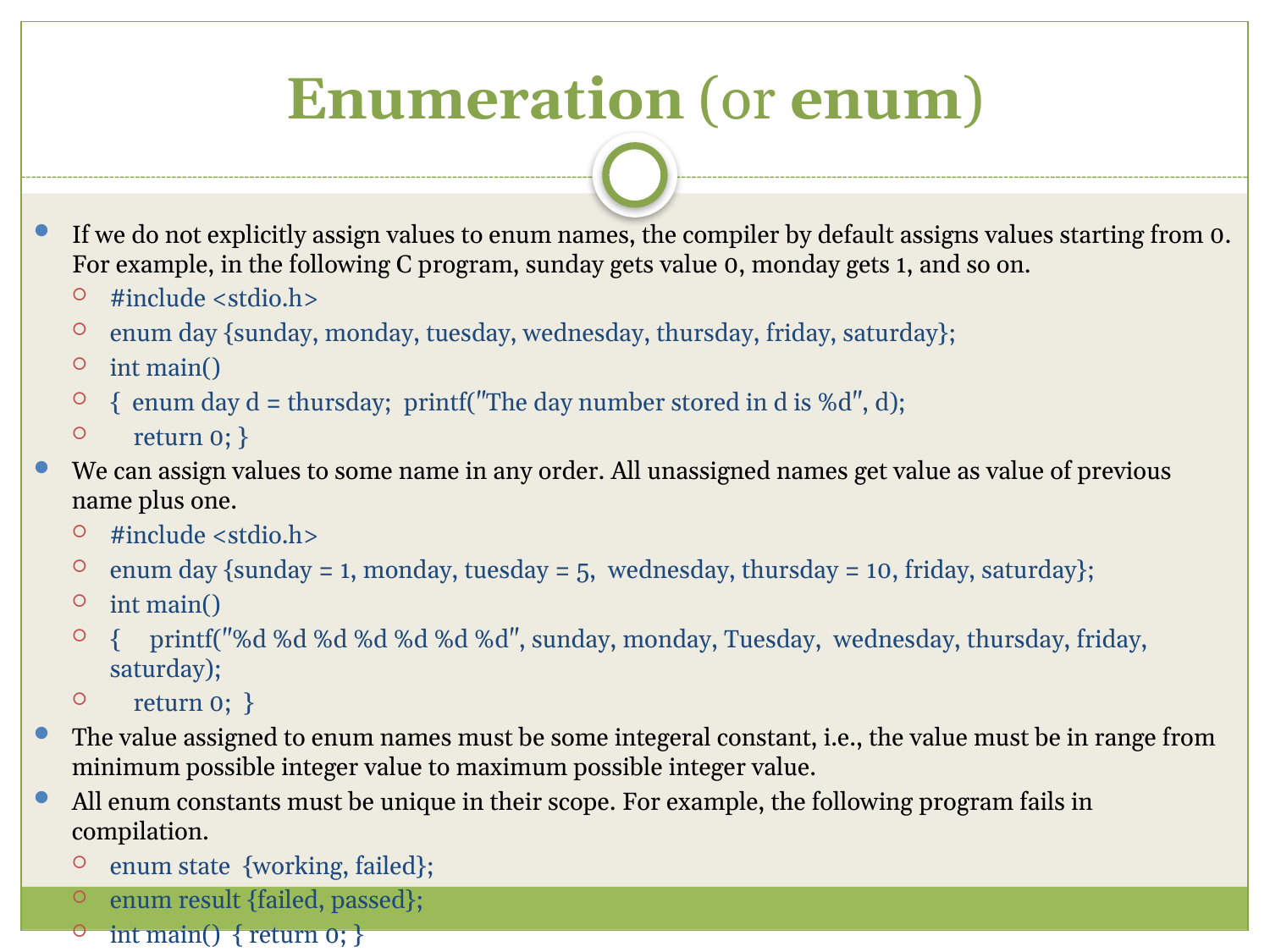

# Enumeration (or enum)
If we do not explicitly assign values to enum names, the compiler by default assigns values starting from 0. For example, in the following C program, sunday gets value 0, monday gets 1, and so on.
#include <stdio.h>
enum day {sunday, monday, tuesday, wednesday, thursday, friday, saturday};
int main()
{  enum day d = thursday;  printf("The day number stored in d is %d", d);
    return 0; }
We can assign values to some name in any order. All unassigned names get value as value of previous name plus one.
#include <stdio.h>
enum day {sunday = 1, monday, tuesday = 5,  wednesday, thursday = 10, friday, saturday};
int main()
{     printf("%d %d %d %d %d %d %d", sunday, monday, Tuesday,  wednesday, thursday, friday, saturday);
    return 0;  }
The value assigned to enum names must be some integeral constant, i.e., the value must be in range from minimum possible integer value to maximum possible integer value.
All enum constants must be unique in their scope. For example, the following program fails in compilation.
enum state  {working, failed};
enum result {failed, passed};
int main()  { return 0; }